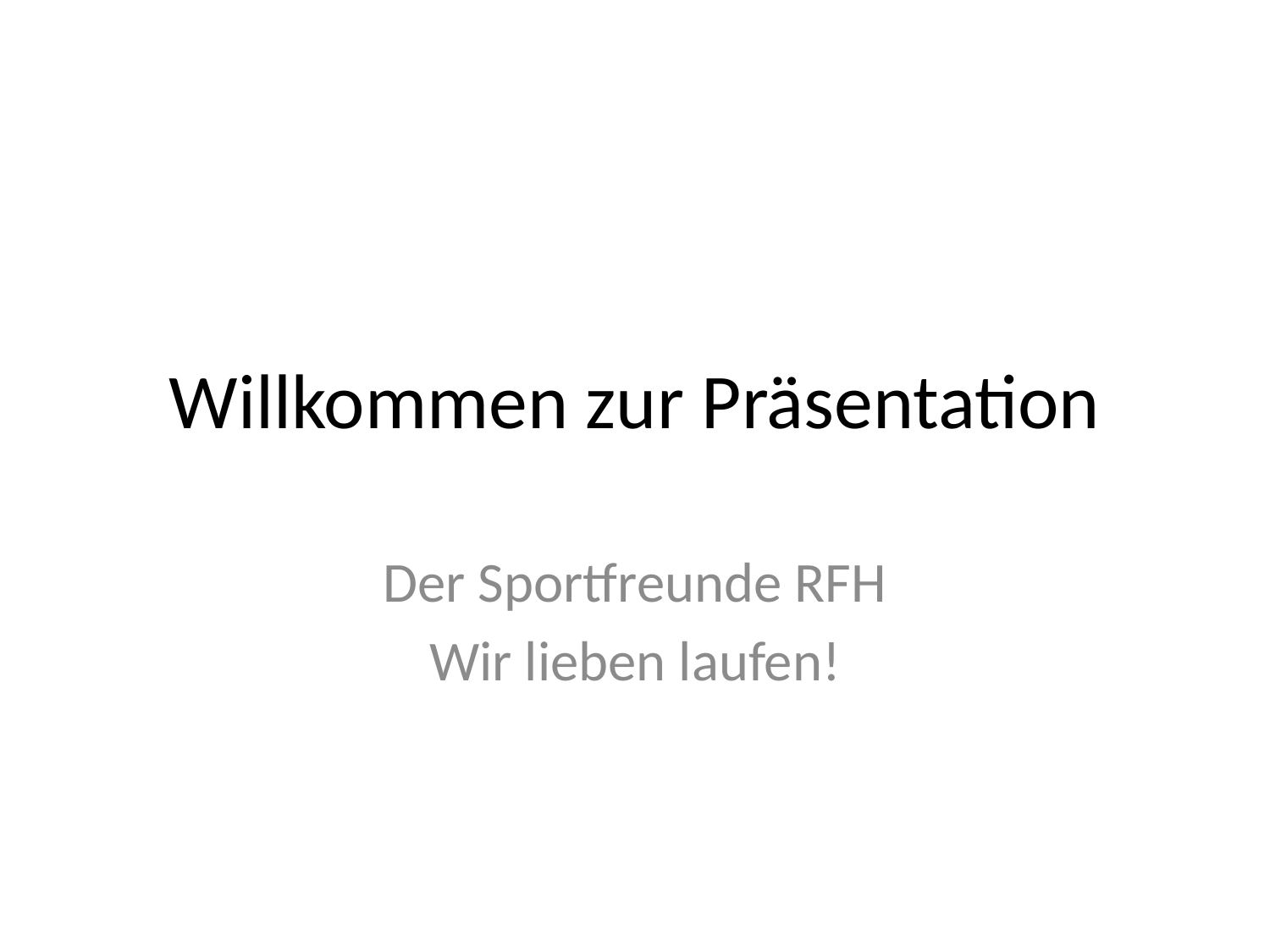

# Willkommen zur Präsentation
Der Sportfreunde RFH
Wir lieben laufen!